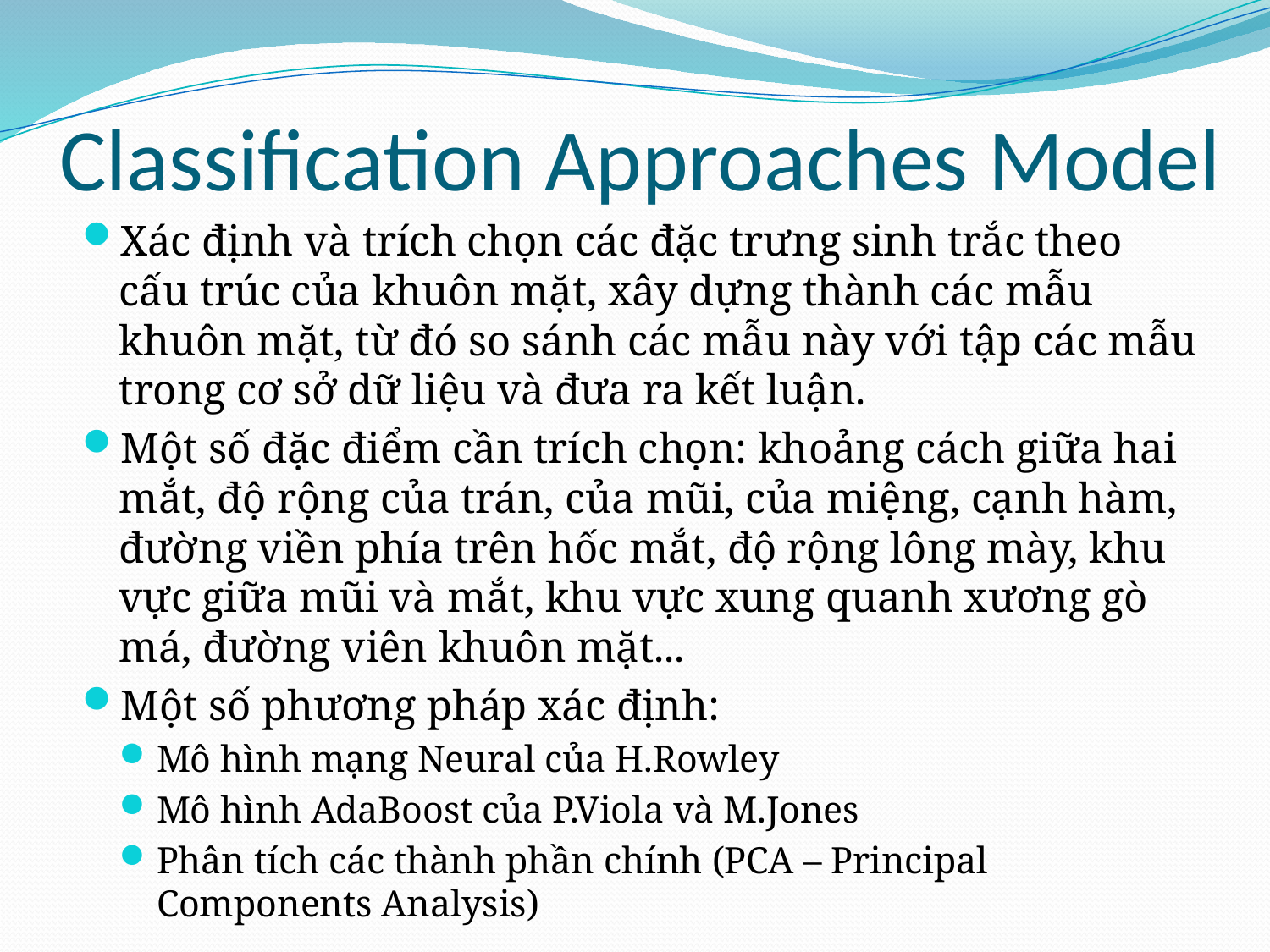

# Classification Approaches Model
Xác định và trích chọn các đặc trưng sinh trắc theo cấu trúc của khuôn mặt, xây dựng thành các mẫu khuôn mặt, từ đó so sánh các mẫu này với tập các mẫu trong cơ sở dữ liệu và đưa ra kết luận.
Một số đặc điểm cần trích chọn: khoảng cách giữa hai mắt, độ rộng của trán, của mũi, của miệng, cạnh hàm, đường viền phía trên hốc mắt, độ rộng lông mày, khu vực giữa mũi và mắt, khu vực xung quanh xương gò má, đường viên khuôn mặt...
Một số phương pháp xác định:
Mô hình mạng Neural của H.Rowley
Mô hình AdaBoost của P.Viola và M.Jones
Phân tích các thành phần chính (PCA – Principal Components Analysis)
	...